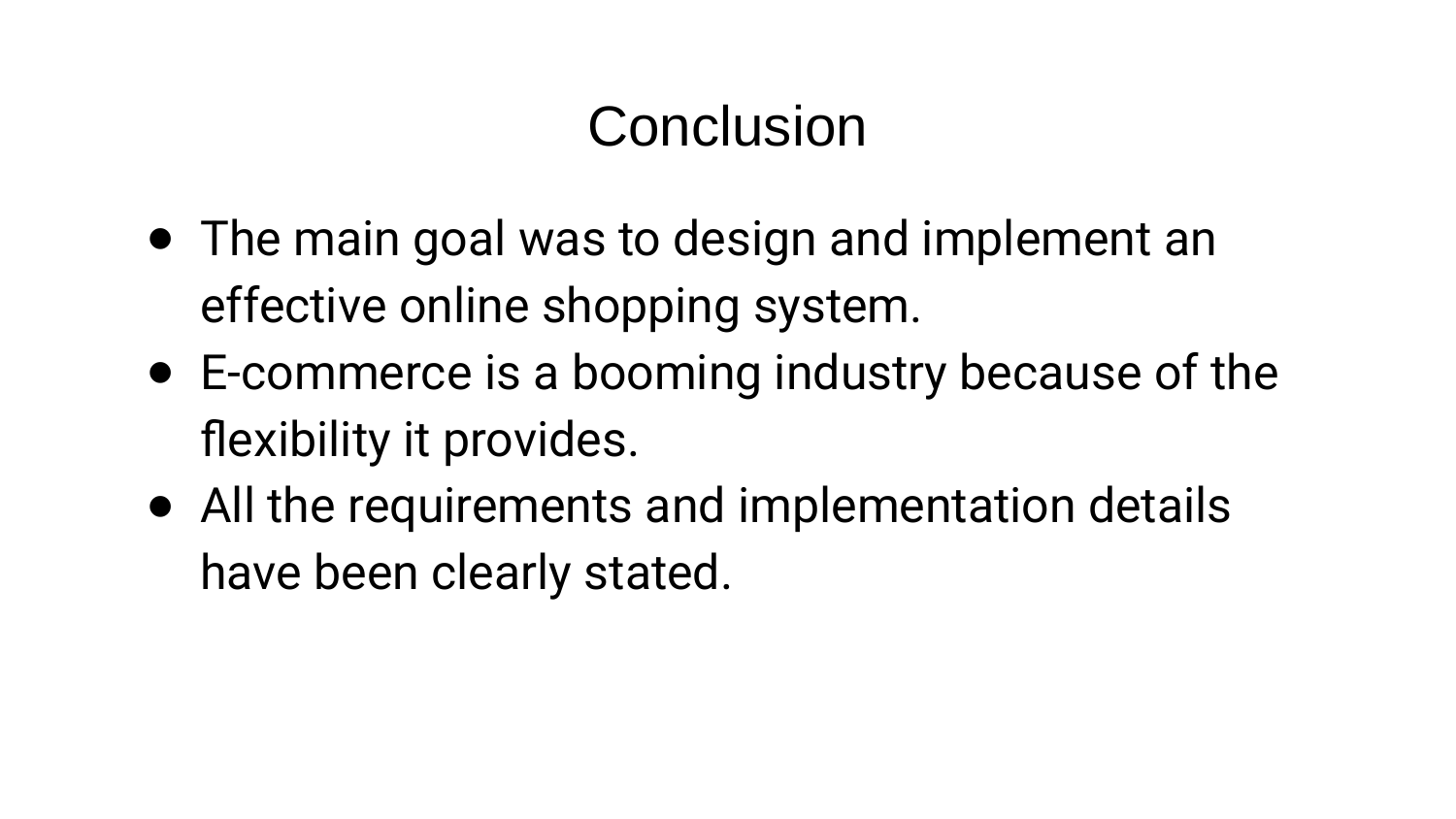

# Conclusion
The main goal was to design and implement an effective online shopping system.
E-commerce is a booming industry because of the flexibility it provides.
All the requirements and implementation details have been clearly stated.